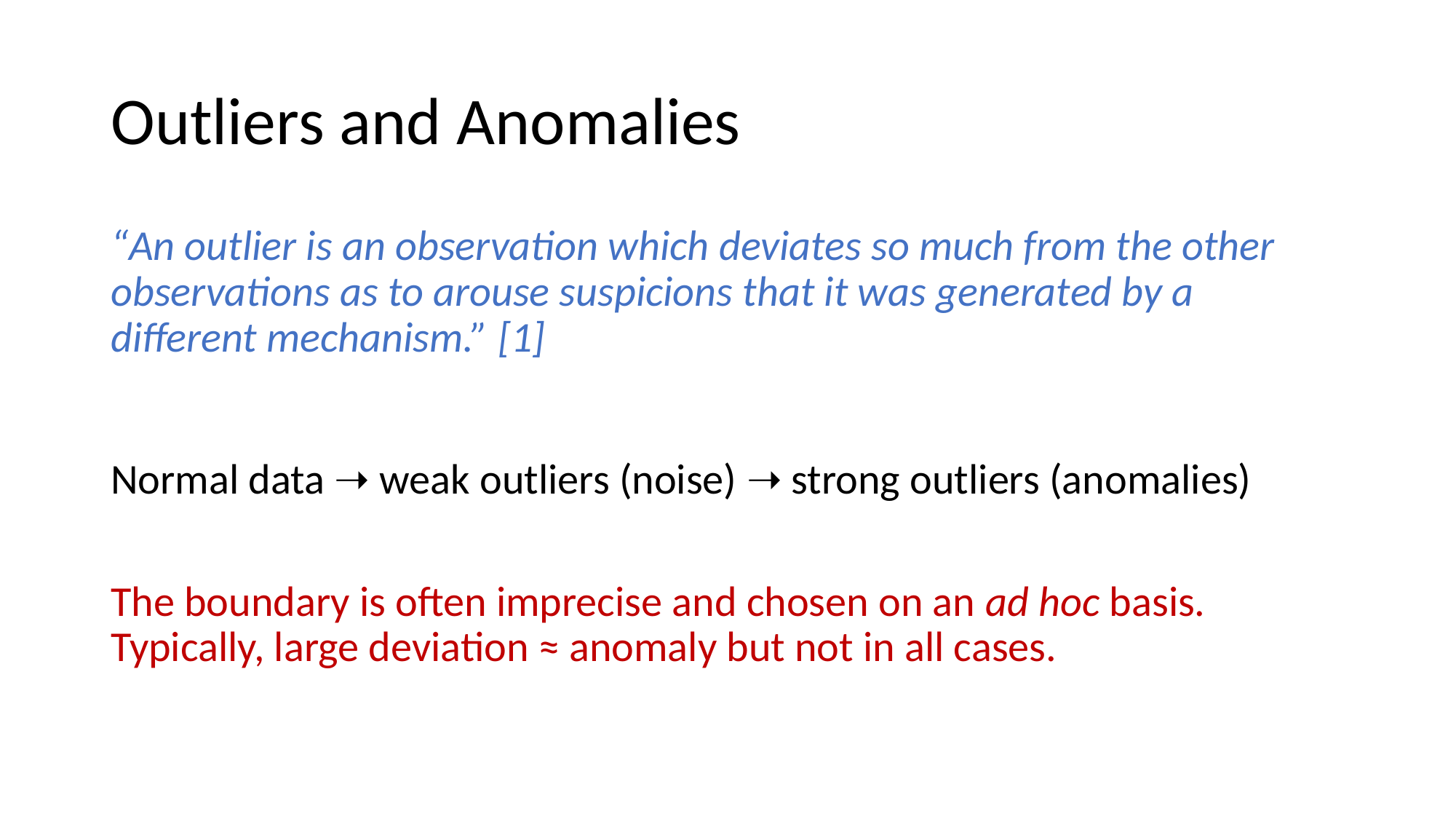

# Outliers and Anomalies
“An outlier is an observation which deviates so much from the other observations as to arouse suspicions that it was generated by a different mechanism.” [1]
Normal data ➝ weak outliers (noise) ➝ strong outliers (anomalies)

The boundary is often imprecise and chosen on an ad hoc basis.
Typically, large deviation ≈ anomaly but not in all cases.